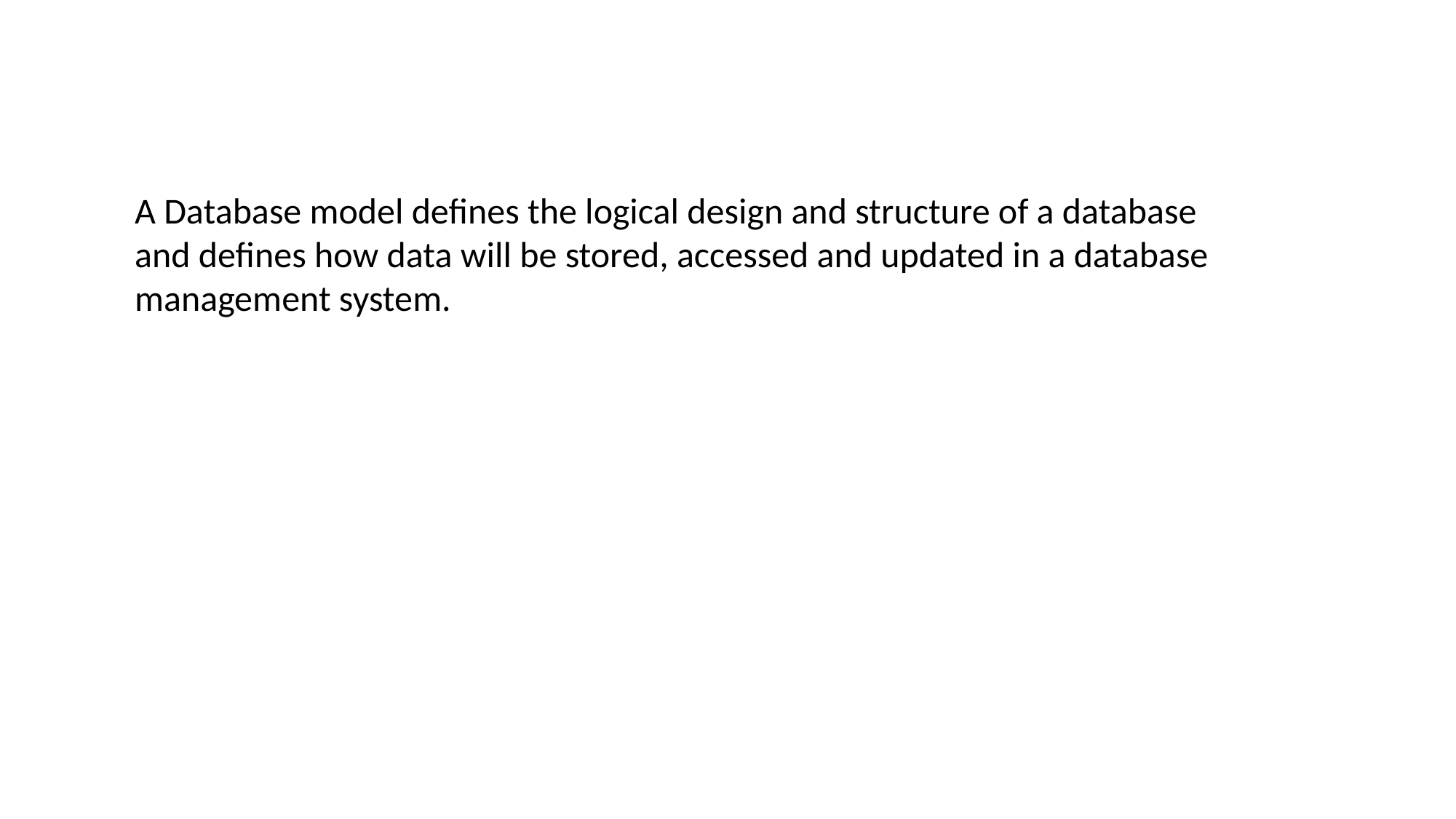

A Database model defines the logical design and structure of a database and defines how data will be stored, accessed and updated in a database management system.